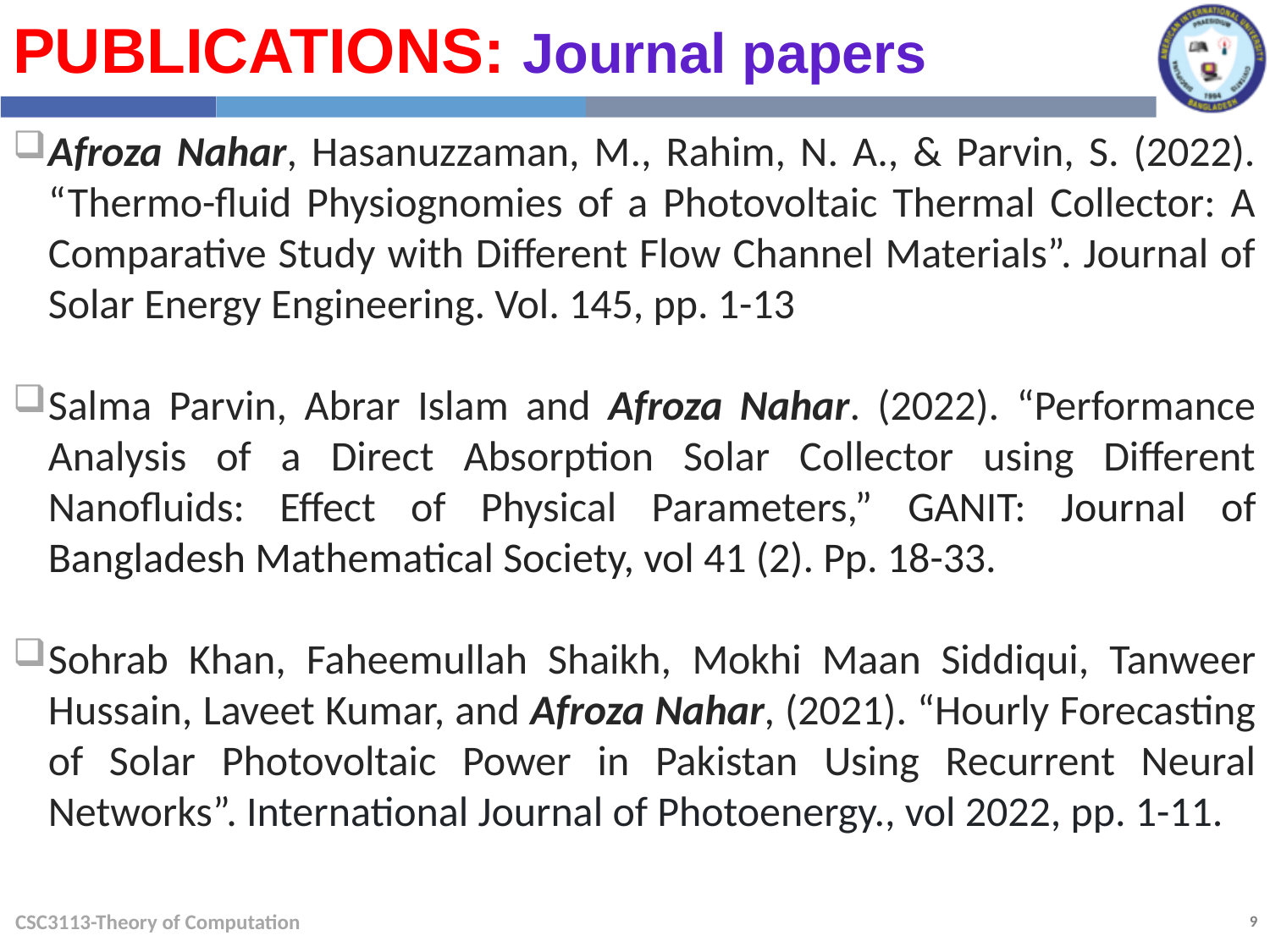

Publications: Journal papers
Afroza Nahar, Hasanuzzaman, M., Rahim, N. A., & Parvin, S. (2022). “Thermo-fluid Physiognomies of a Photovoltaic Thermal Collector: A Comparative Study with Different Flow Channel Materials”. Journal of Solar Energy Engineering. Vol. 145, pp. 1-13

Salma Parvin, Abrar Islam and Afroza Nahar. (2022). “Performance Analysis of a Direct Absorption Solar Collector using Different Nanofluids: Effect of Physical Parameters,” GANIT: Journal of Bangladesh Mathematical Society, vol 41 (2). Pp. 18-33.

Sohrab Khan, Faheemullah Shaikh, Mokhi Maan Siddiqui, Tanweer Hussain, Laveet Kumar, and Afroza Nahar, (2021). “Hourly Forecasting of Solar Photovoltaic Power in Pakistan Using Recurrent Neural Networks”. International Journal of Photoenergy., vol 2022, pp. 1-11.

CSC3113-Theory of Computation